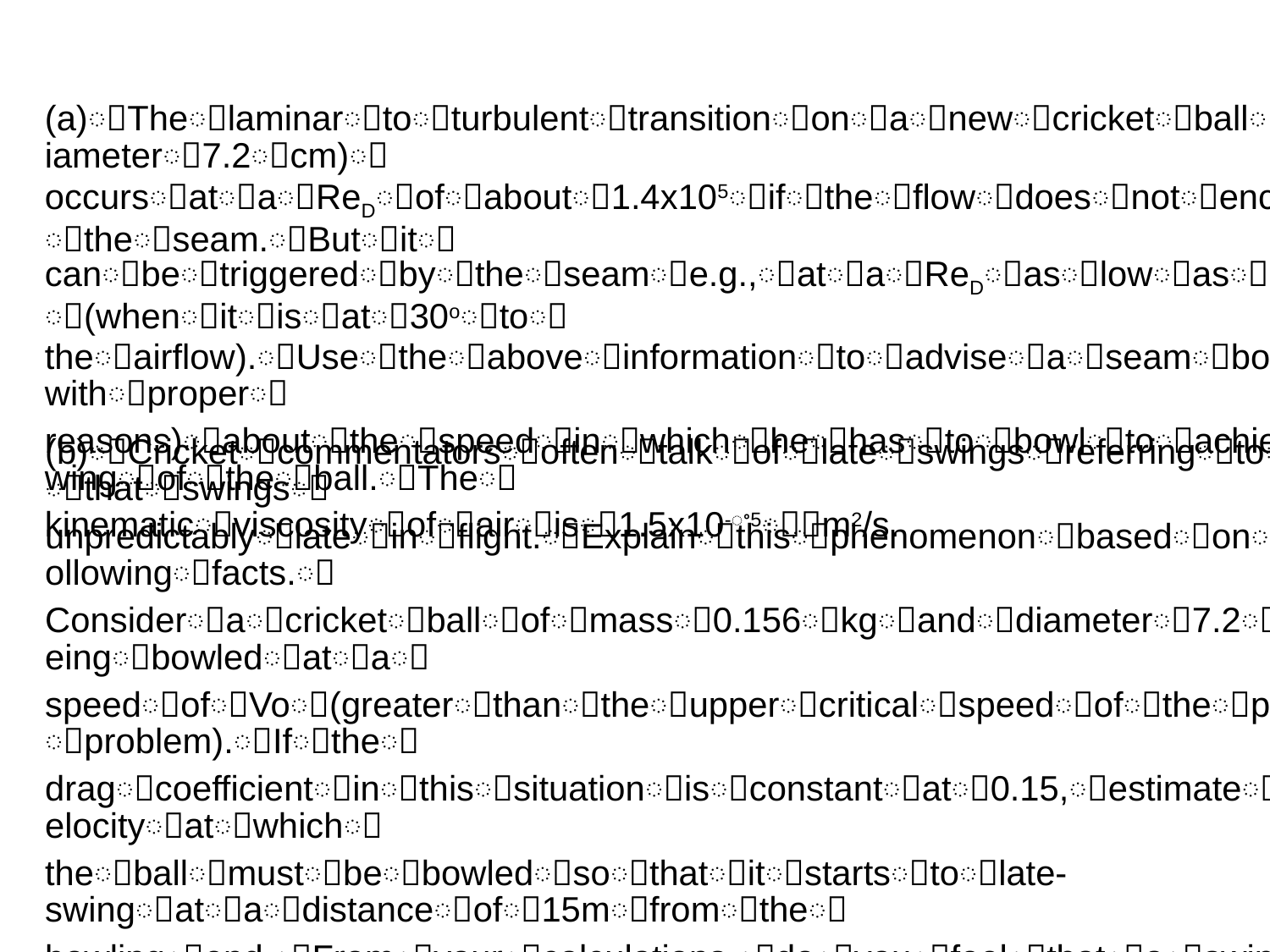

(a)ꢀTheꢀlaminarꢀtoꢀturbulentꢀtransitionꢀonꢀaꢀnewꢀcricketꢀballꢀ(ofꢀdiameterꢀ7.2ꢀcm)ꢀ
occursꢀatꢀaꢀReDꢀofꢀaboutꢀ1.4x105ꢀifꢀtheꢀflowꢀdoesꢀnotꢀencounterꢀtheꢀseam.ꢀButꢀitꢀ
canꢀbeꢀtriggeredꢀbyꢀtheꢀseamꢀe.g.,ꢀatꢀaꢀReDꢀasꢀlowꢀasꢀ9.5x104ꢀ(whenꢀitꢀisꢀatꢀ30oꢀtoꢀ
theꢀairflow).ꢀUseꢀtheꢀaboveꢀinformationꢀtoꢀadviseꢀaꢀseamꢀbowlerꢀ(withꢀproperꢀ
reasons)ꢀaboutꢀtheꢀspeedꢀinꢀwhichꢀheꢀhasꢀtoꢀbowlꢀtoꢀachieveꢀswingꢀofꢀtheꢀball.ꢀTheꢀ
kinematicꢀviscosityꢀofꢀairꢀisꢀ1.5x10-ꢀ5ꢀꢀm2/s.
(b)ꢀCricketꢀcommentatorsꢀoftenꢀtalkꢀofꢀlateꢀswingsꢀreferringꢀtoꢀballsꢀthatꢀswingsꢀ
unpredictablyꢀlateꢀinꢀflight.ꢀExplainꢀthisꢀphenomenonꢀbasedꢀonꢀtheꢀfollowingꢀfacts.ꢀ
Considerꢀaꢀcricketꢀballꢀofꢀmassꢀ0.156ꢀkgꢀandꢀdiameterꢀ7.2ꢀcm,ꢀbeingꢀbowledꢀatꢀaꢀ
speedꢀofꢀVoꢀ(greaterꢀthanꢀtheꢀupperꢀcriticalꢀspeedꢀofꢀtheꢀpreviousꢀproblem).ꢀIfꢀtheꢀ
dragꢀcoefficientꢀinꢀthisꢀsituationꢀisꢀconstantꢀatꢀ0.15,ꢀestimateꢀtheꢀvelocityꢀatꢀwhichꢀ
theꢀballꢀmustꢀbeꢀbowledꢀsoꢀthatꢀitꢀstartsꢀtoꢀlate-swingꢀatꢀaꢀdistanceꢀofꢀ15mꢀfromꢀtheꢀ
bowlingꢀend.ꢀFromꢀyourꢀcalculations,ꢀdoꢀyouꢀfeelꢀthatꢀaꢀswingꢀbowlerꢀcanꢀplanꢀhisꢀ
deliveryꢀforꢀaꢀlateꢀswingꢀorꢀwhetherꢀthisꢀdeliveryꢀisꢀjustꢀaꢀmatterꢀofꢀchance?ꢀGivenꢀ
ρairꢀ=ꢀ1.22ꢀkg/m3.